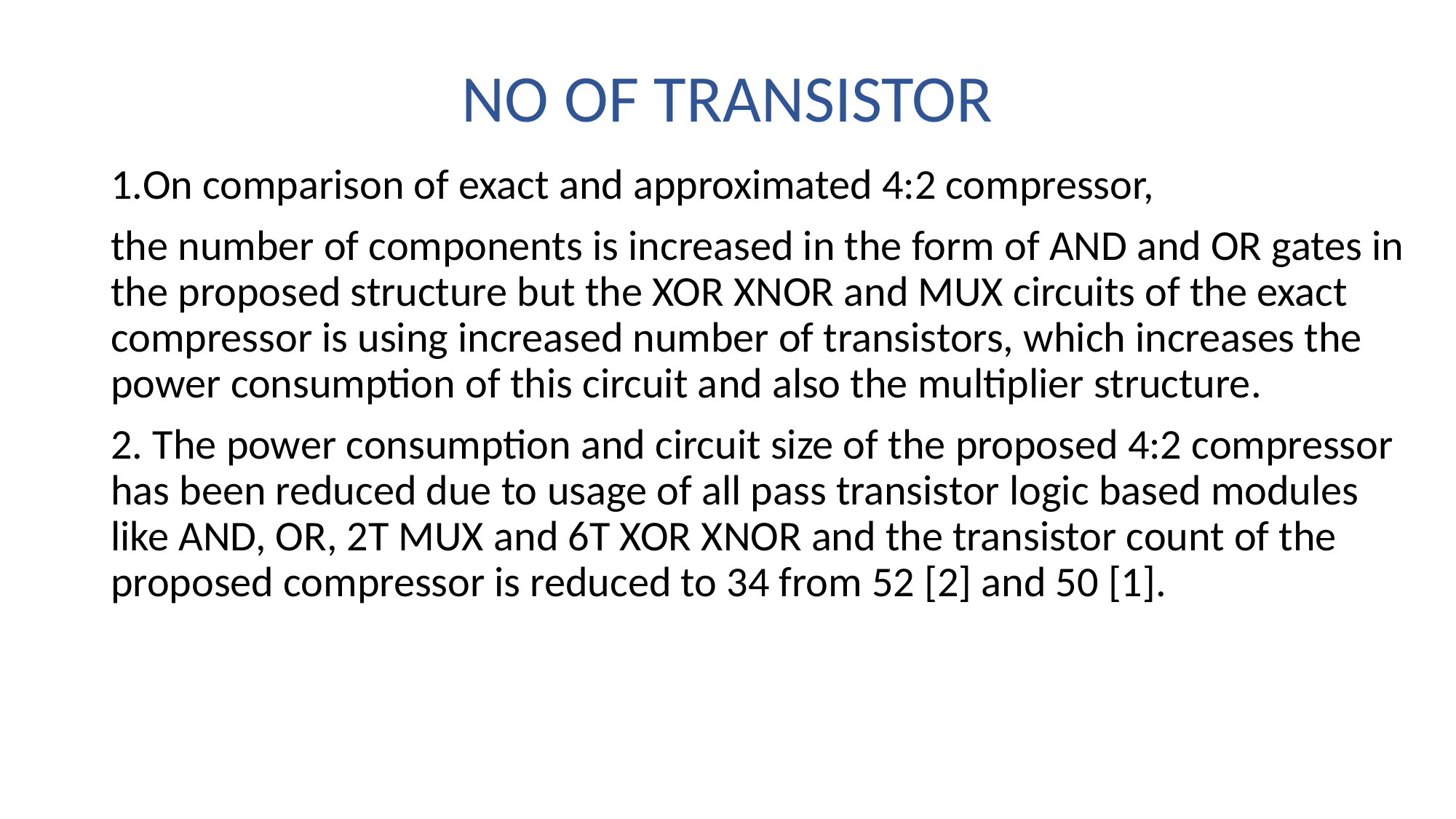

# NO OF TRANSISTOR
1.On comparison of exact and approximated 4:2 compressor,
the number of components is increased in the form of AND and OR gates in the proposed structure but the XOR XNOR and MUX circuits of the exact compressor is using increased number of transistors, which increases the power consumption of this circuit and also the multiplier structure.
2. The power consumption and circuit size of the proposed 4:2 compressor has been reduced due to usage of all pass transistor logic based modules like AND, OR, 2T MUX and 6T XOR XNOR and the transistor count of the proposed compressor is reduced to 34 from 52 [2] and 50 [1].